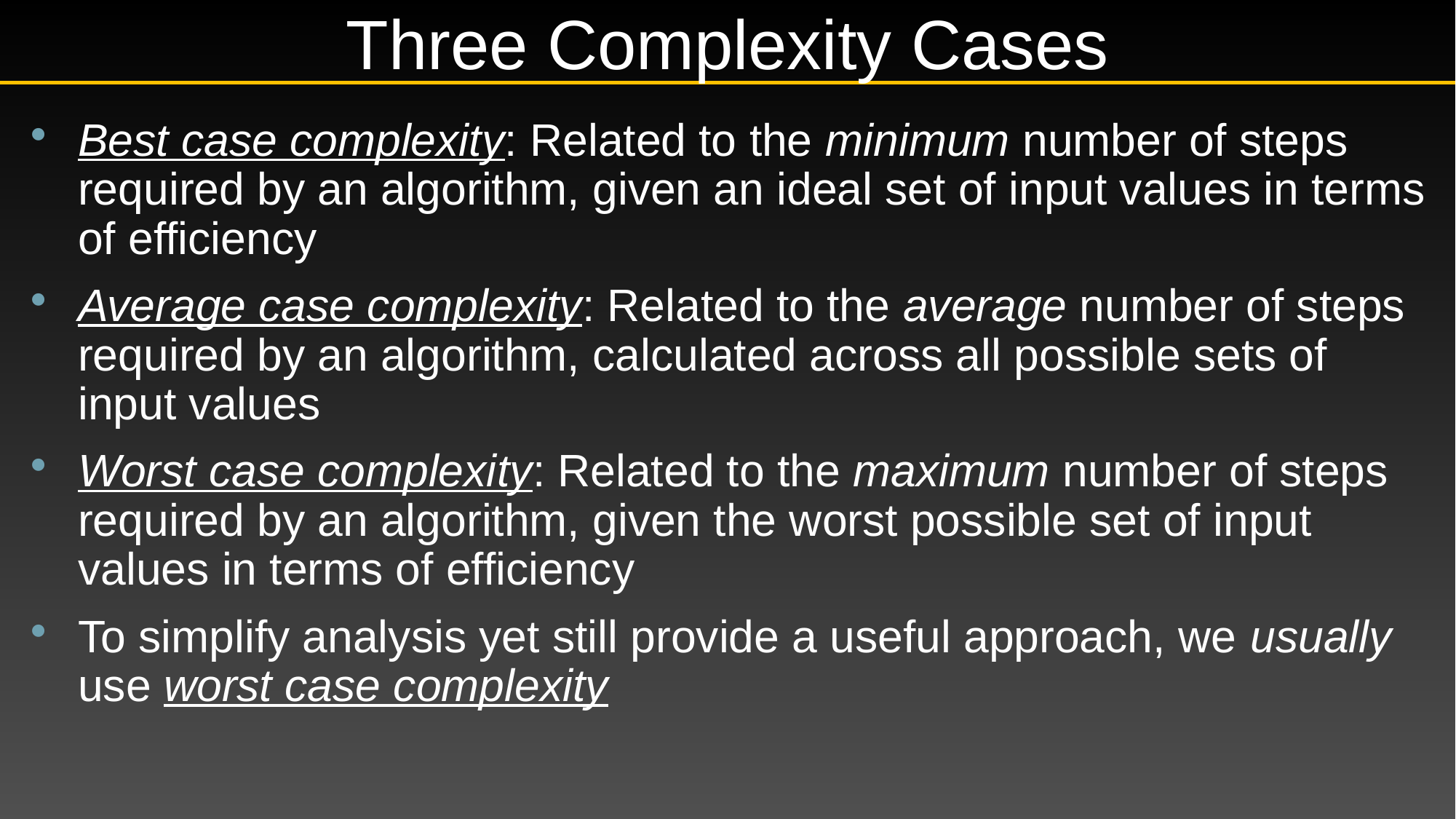

# Three Complexity Cases
Best case complexity: Related to the minimum number of steps required by an algorithm, given an ideal set of input values in terms of efficiency
Average case complexity: Related to the average number of steps required by an algorithm, calculated across all possible sets of input values
Worst case complexity: Related to the maximum number of steps required by an algorithm, given the worst possible set of input values in terms of efficiency
To simplify analysis yet still provide a useful approach, we usually use worst case complexity